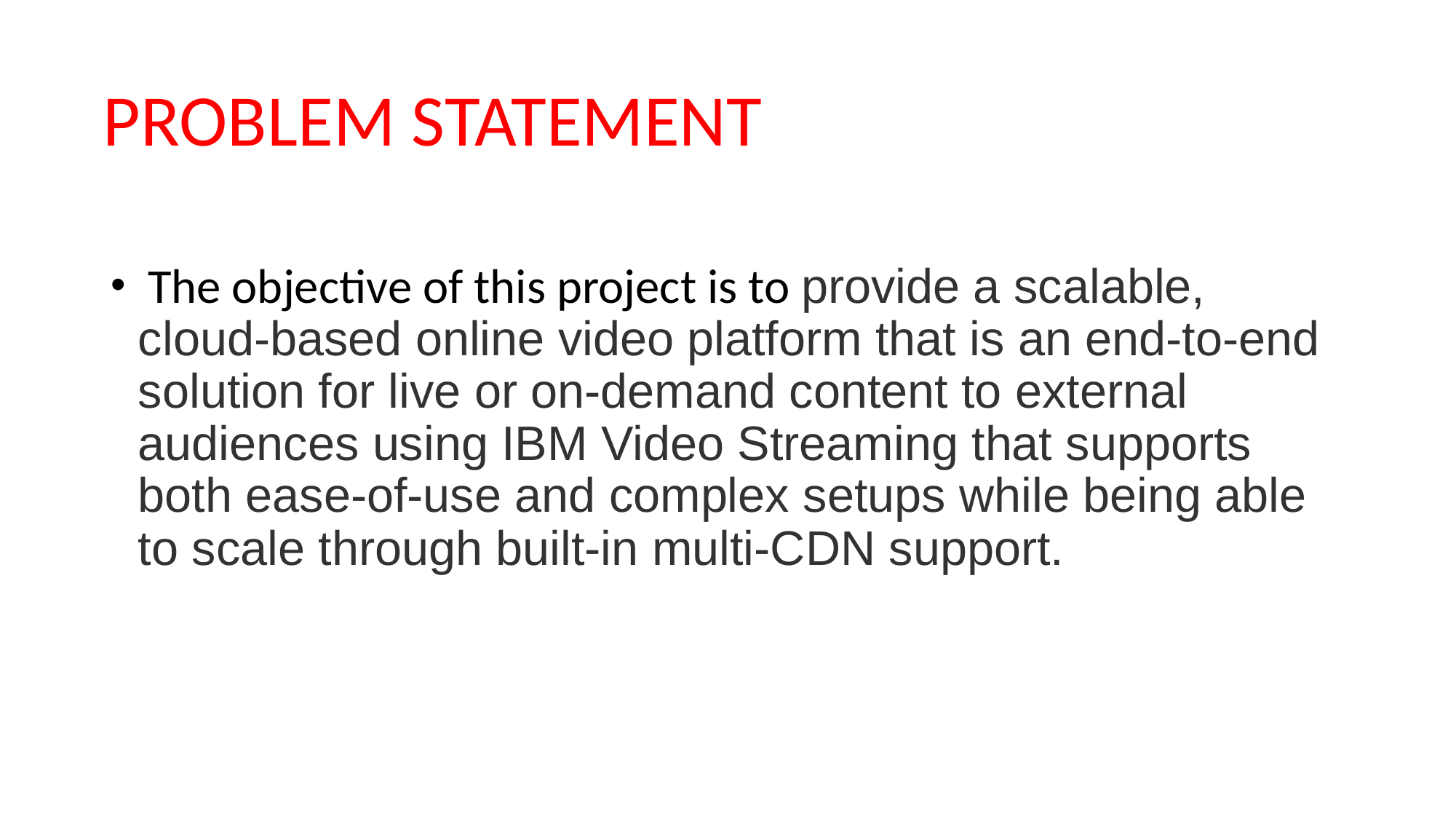

# PROBLEM STATEMENT
 The objective of this project is to provide a scalable, cloud-based online video platform that is an end-to-end solution for live or on-demand content to external audiences using IBM Video Streaming that supports both ease-of-use and complex setups while being able to scale through built-in multi-CDN support.